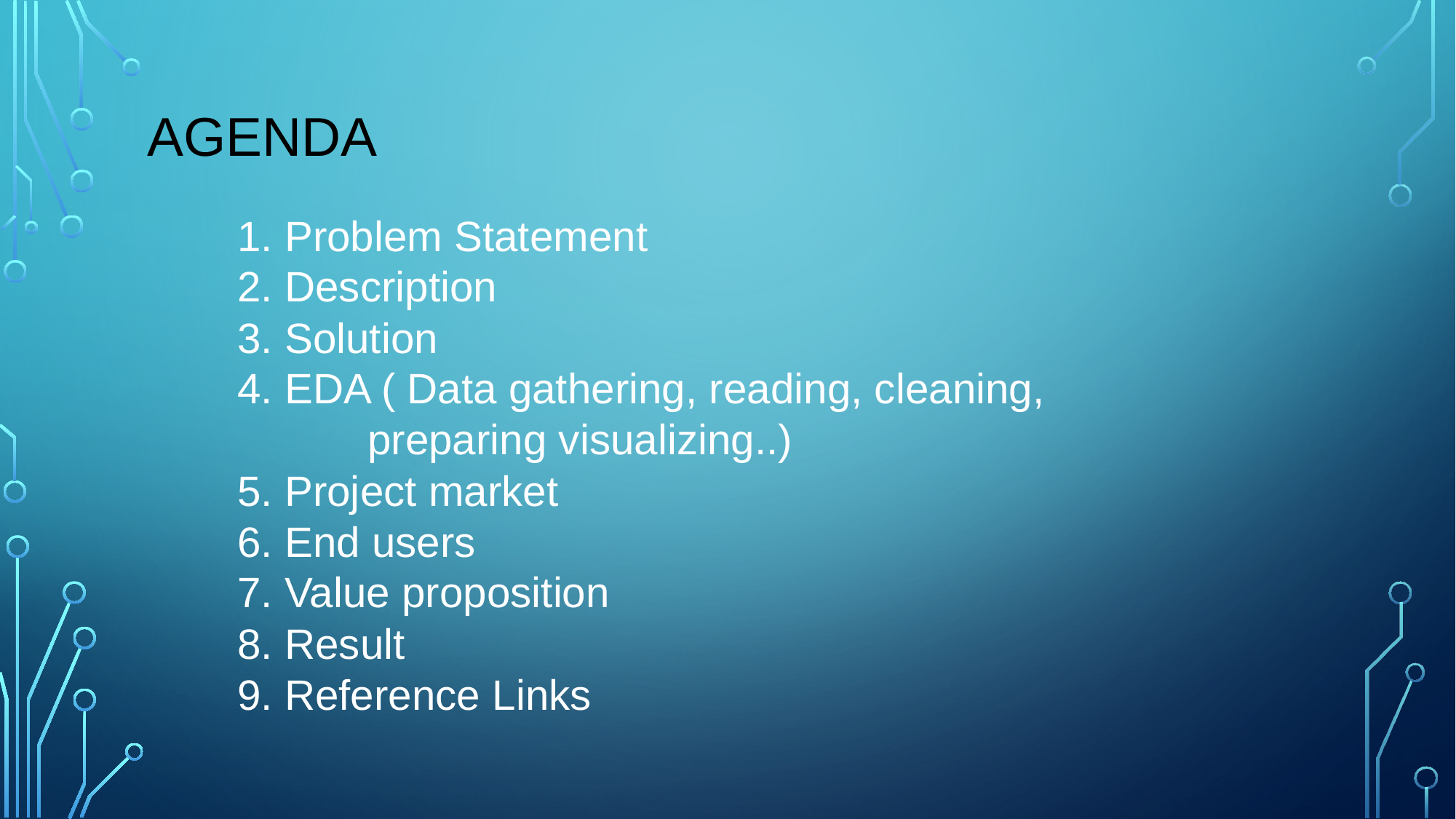

# Agenda
1. Problem Statement
2. Description
3. Solution
4. EDA ( Data gathering, reading, cleaning,
           preparing visualizing..)
5. Project market
6. End users
7. Value proposition
8. Result
9. Reference Links